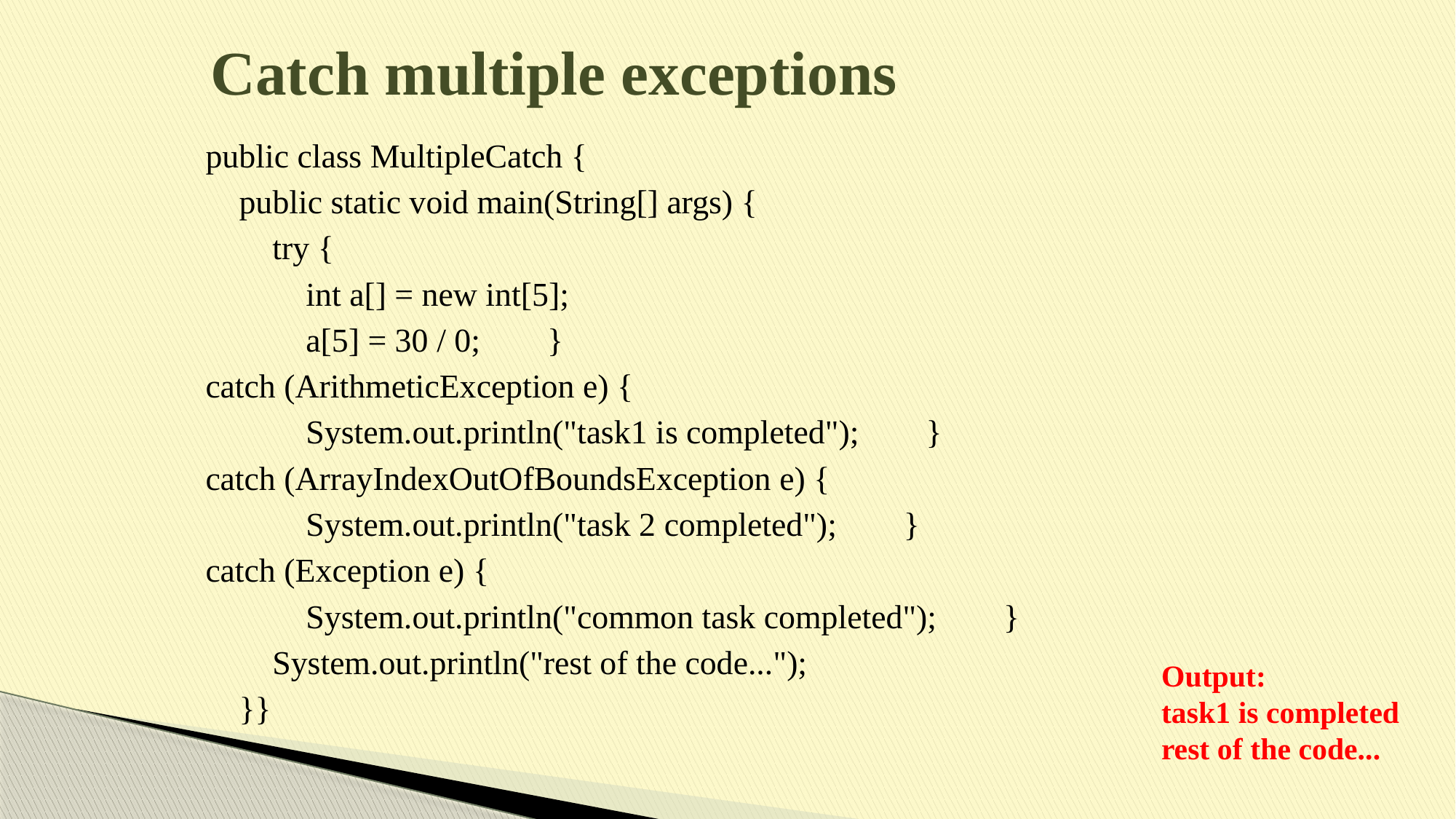

# Catch multiple exceptions
public class MultipleCatch {
    public static void main(String[] args) {
        try {
            int a[] = new int[5];
            a[5] = 30 / 0;        }
catch (ArithmeticException e) {
            System.out.println("task1 is completed");        }
catch (ArrayIndexOutOfBoundsException e) {
            System.out.println("task 2 completed");        }
catch (Exception e) {
            System.out.println("common task completed");        }
        System.out.println("rest of the code...");
    }}
Output:
task1 is completed
rest of the code...